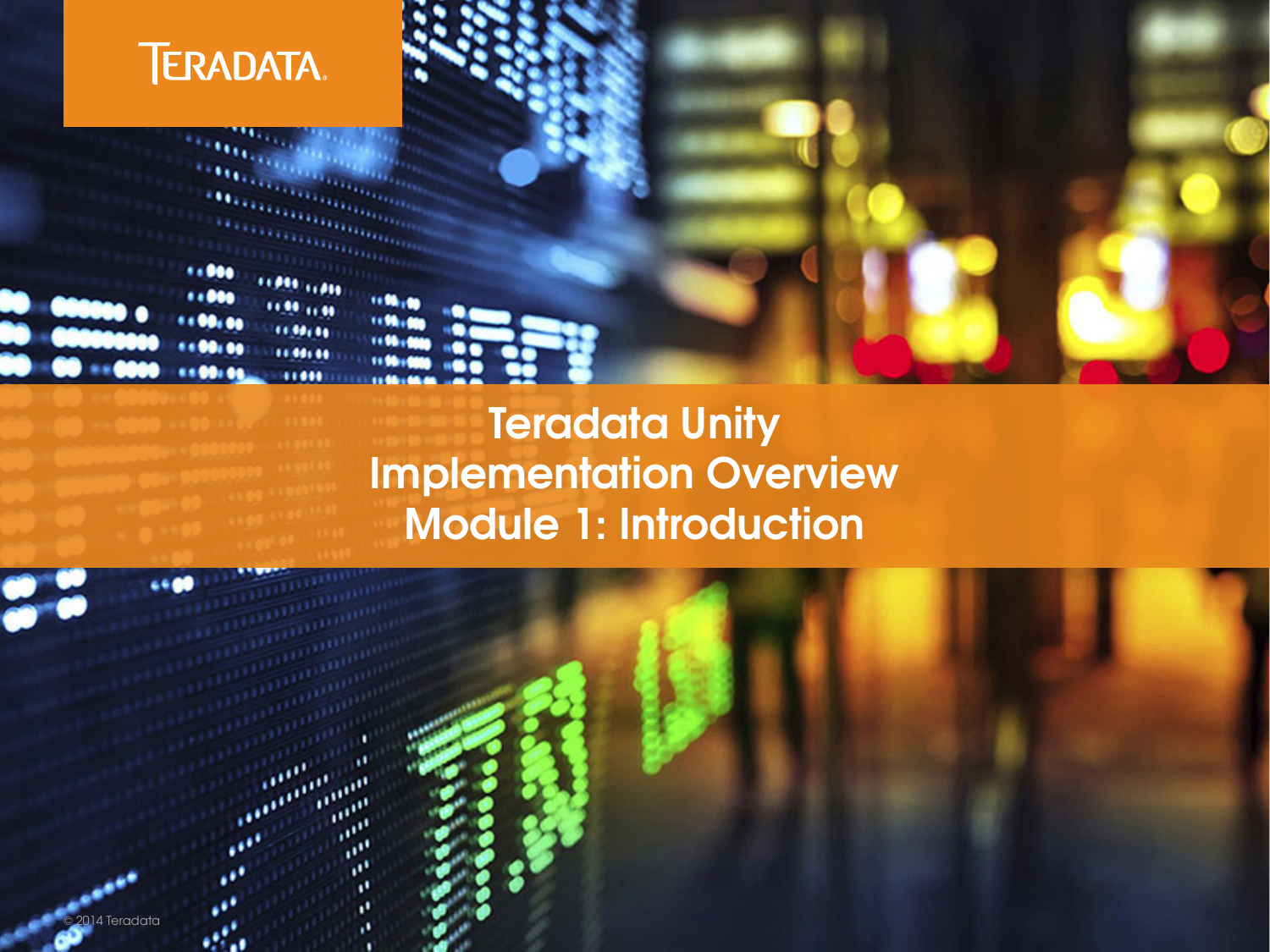

Teradata Unity
Implementation Overview
Module 1: Introduction
© 2014 Teradata